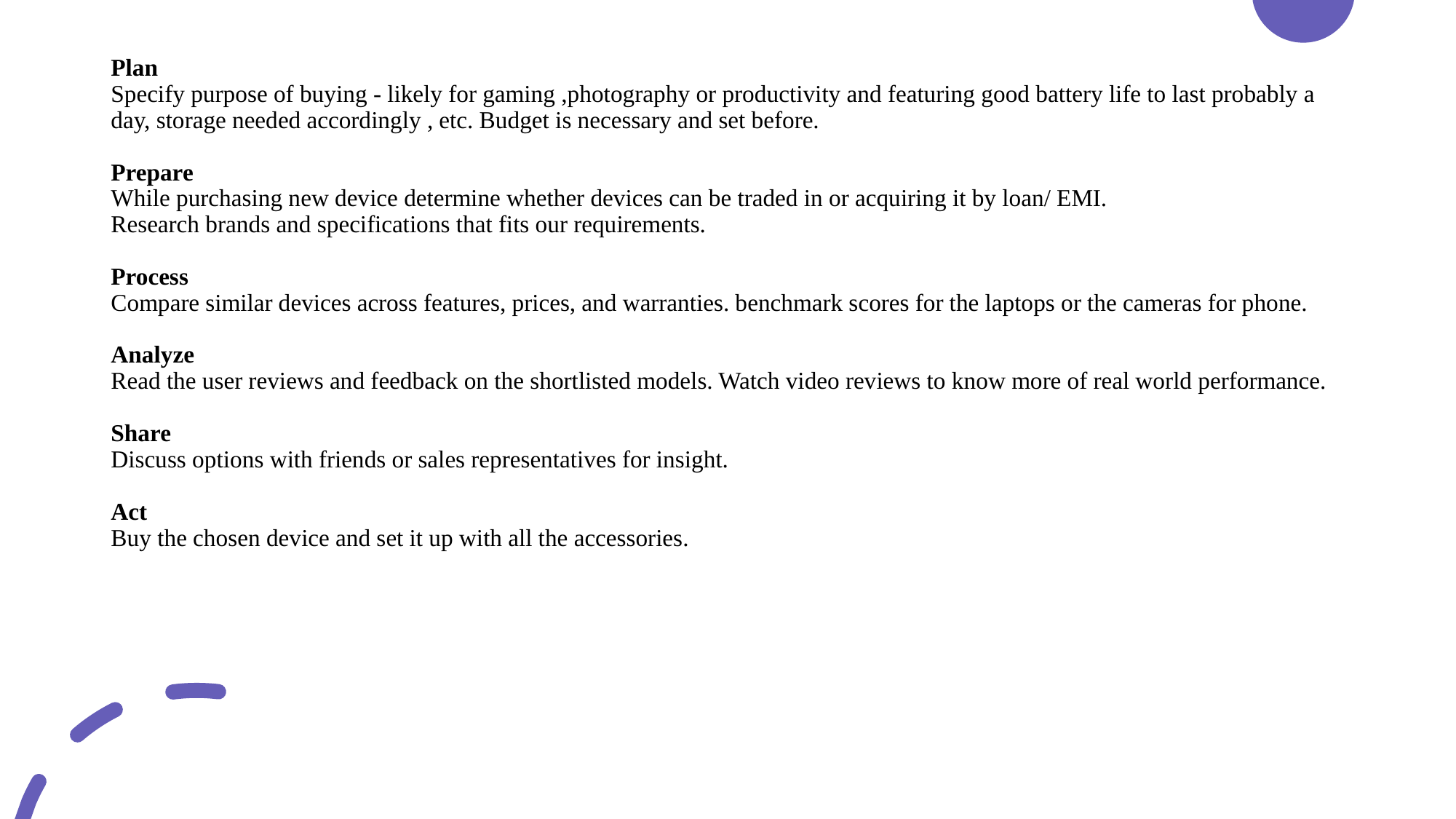

Plan
Specify purpose of buying - likely for gaming ,photography or productivity and featuring good battery life to last probably a day, storage needed accordingly , etc. Budget is necessary and set before.
Prepare
While purchasing new device determine whether devices can be traded in or acquiring it by loan/ EMI.
Research brands and specifications that fits our requirements.
Process
Compare similar devices across features, prices, and warranties. benchmark scores for the laptops or the cameras for phone.
Analyze
Read the user reviews and feedback on the shortlisted models. Watch video reviews to know more of real world performance.
Share
Discuss options with friends or sales representatives for insight.
Act
Buy the chosen device and set it up with all the accessories.